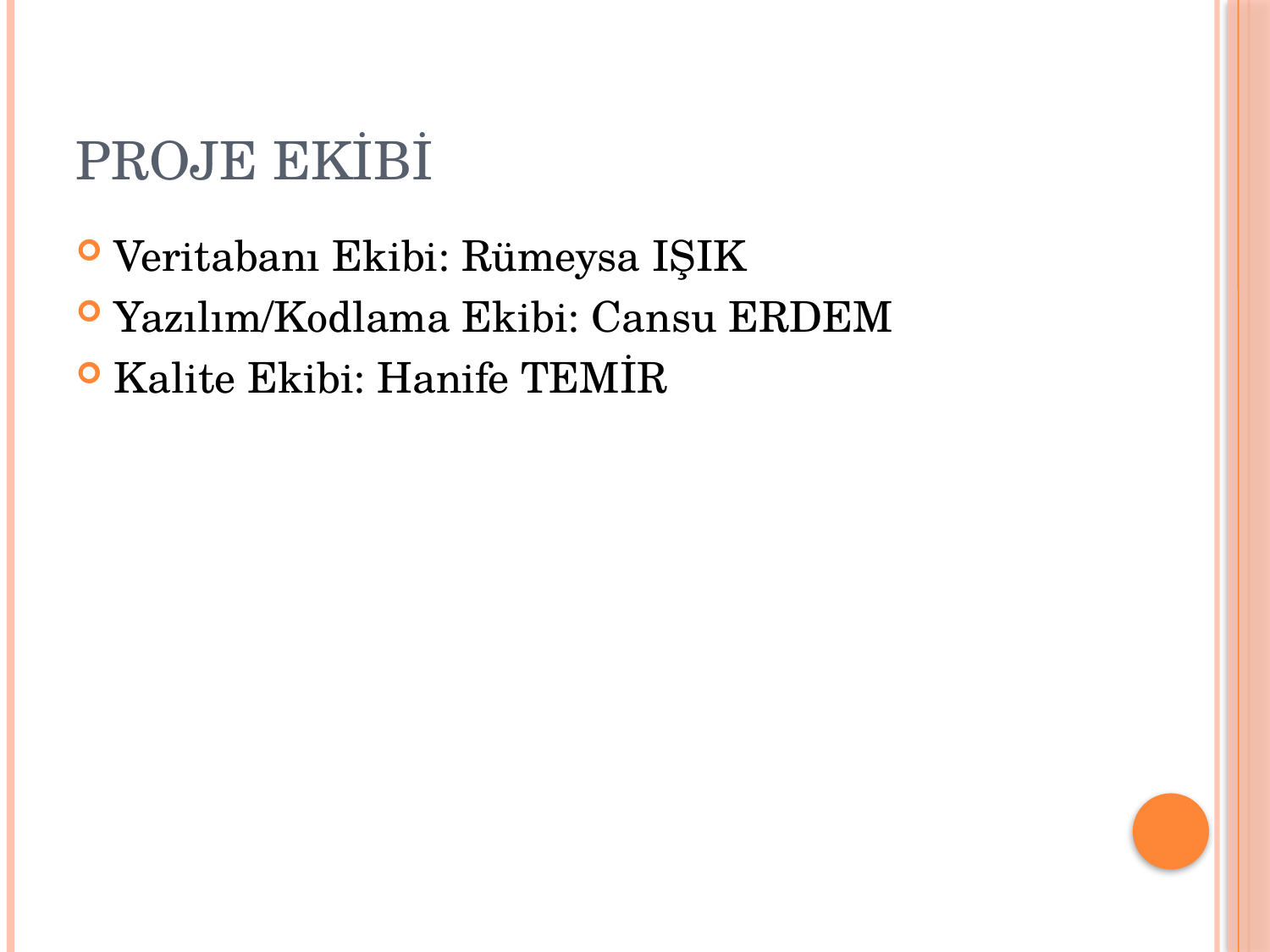

# Proje Ekibi
Veritabanı Ekibi: Rümeysa IŞIK
Yazılım/Kodlama Ekibi: Cansu ERDEM
Kalite Ekibi: Hanife TEMİR